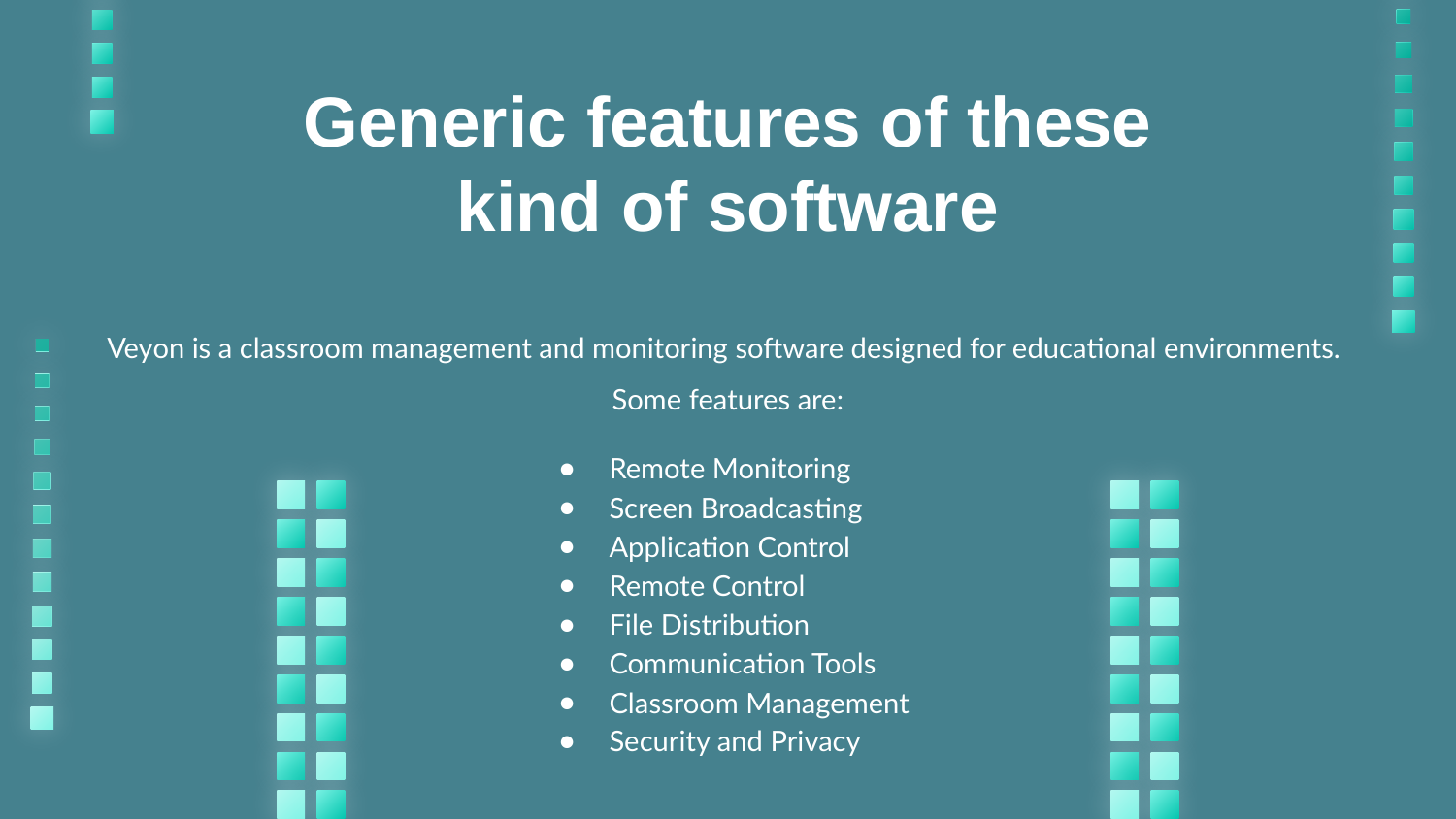

# Generic features of these kind of software
Veyon is a classroom management and monitoring software designed for educational environments.
Some features are:
Remote Monitoring
Screen Broadcasting
Application Control
Remote Control
File Distribution
Communication Tools
Classroom Management
Security and Privacy